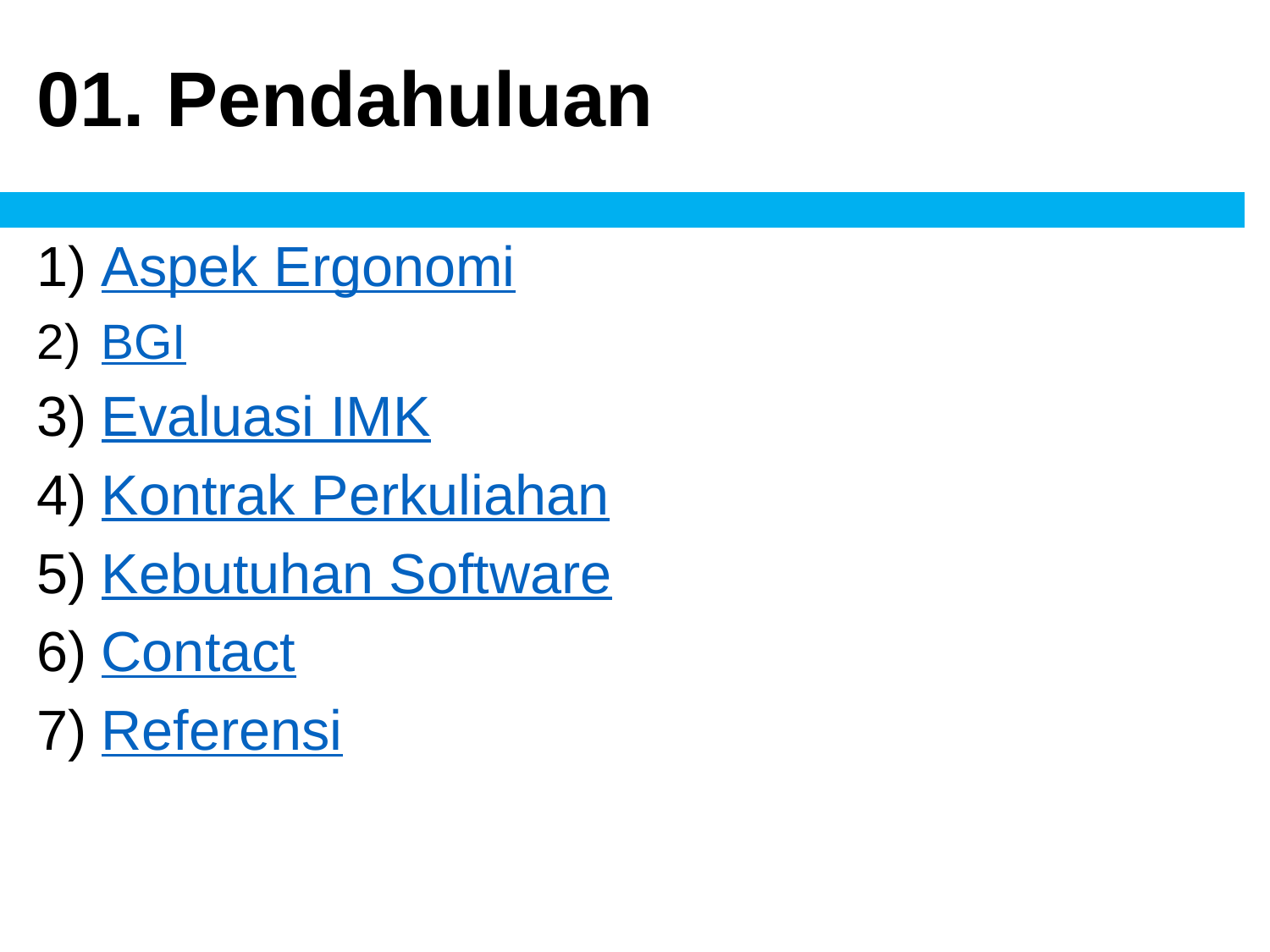

# 01. Pendahuluan
Aspek Ergonomi
BGI
Evaluasi IMK
Kontrak Perkuliahan
Kebutuhan Software
Contact
Referensi